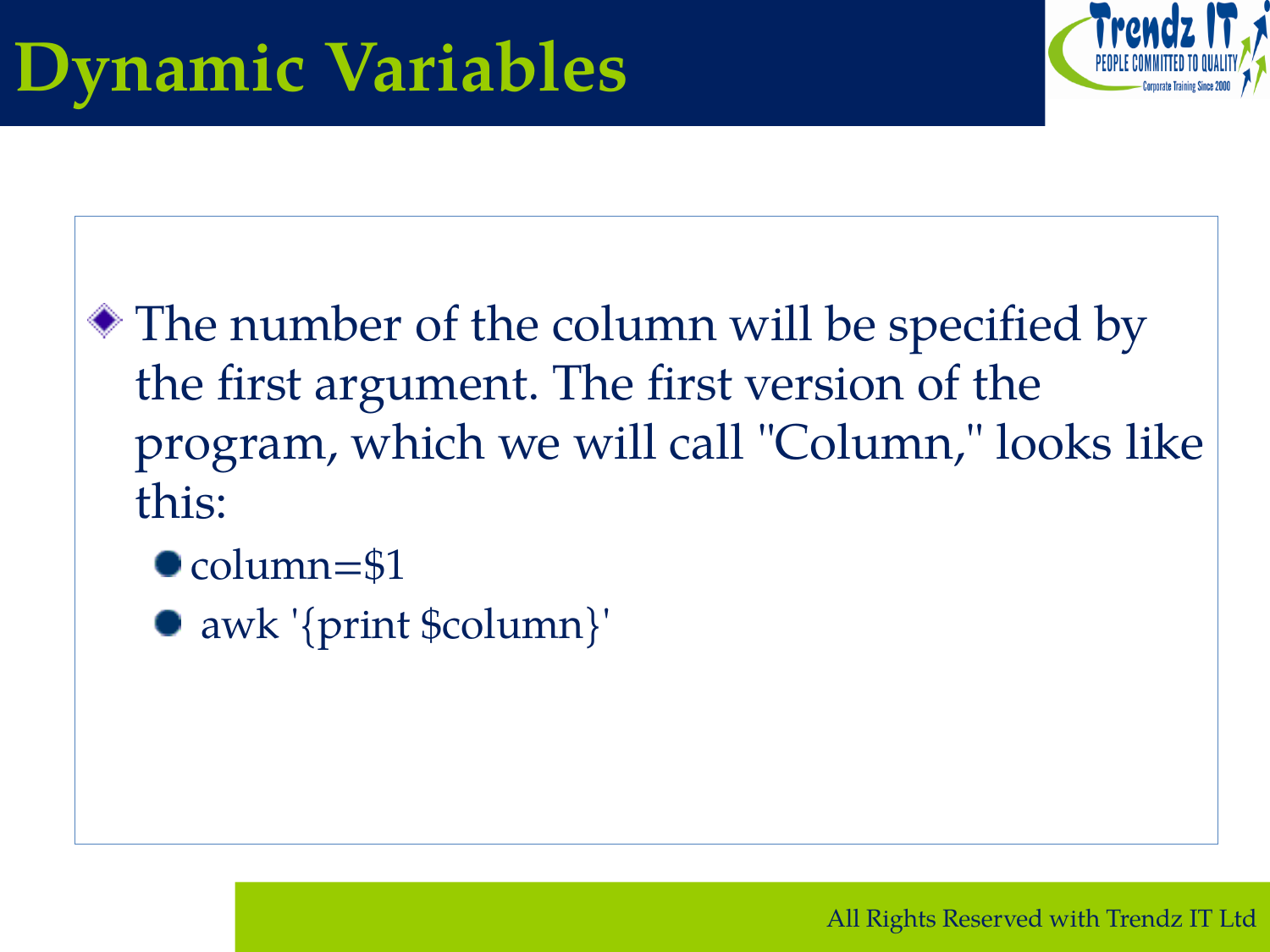

# Dynamic Variables

The number of the column will be specified by the first argument. The first version of the program, which we will call "Column," looks like this:
column=$1
 awk '{print $column}'

All Rights Reserved with Trendz IT Ltd